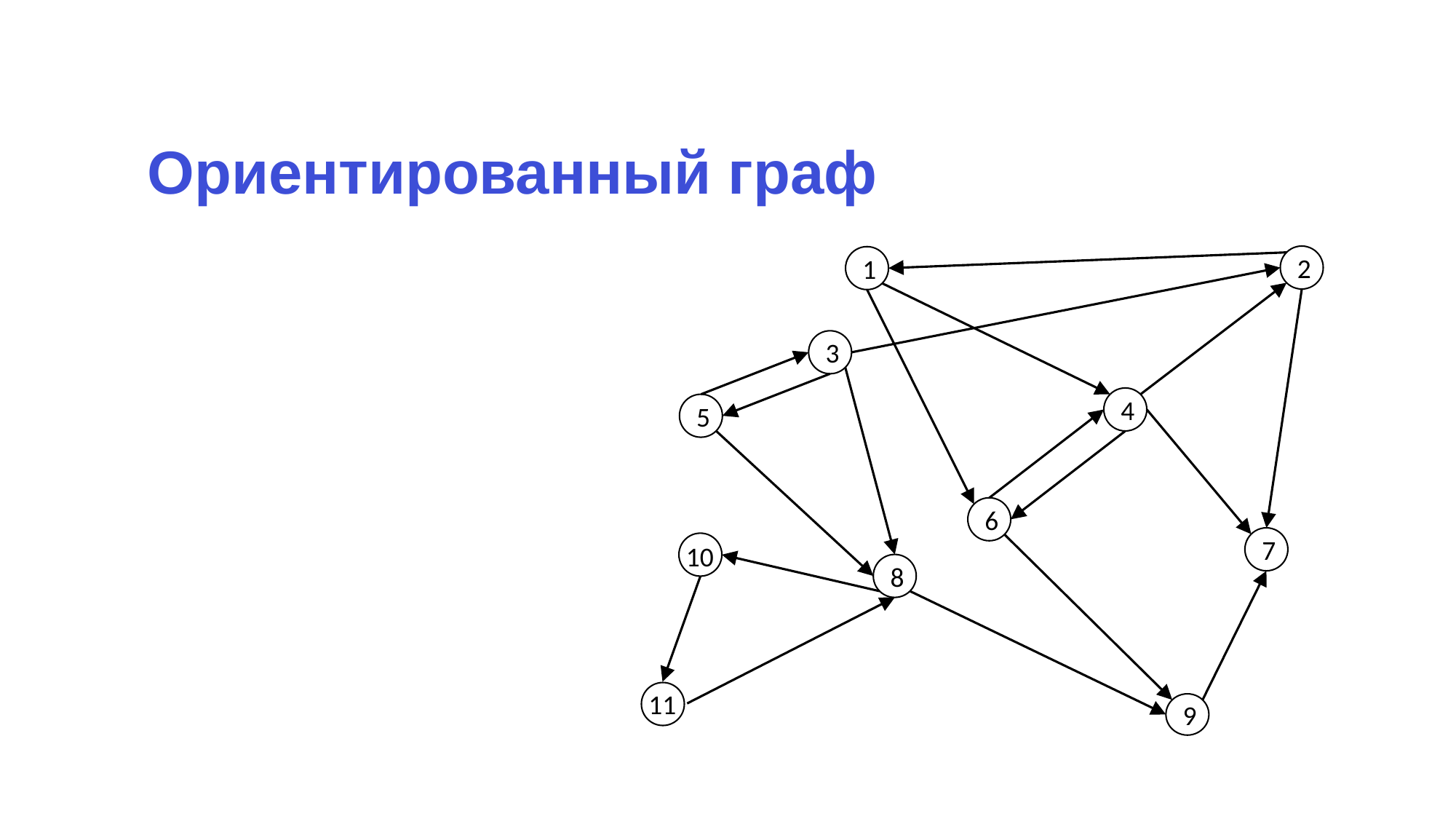

Ориентированный граф
2
1
3
4
5
6
7

10
8
11

9